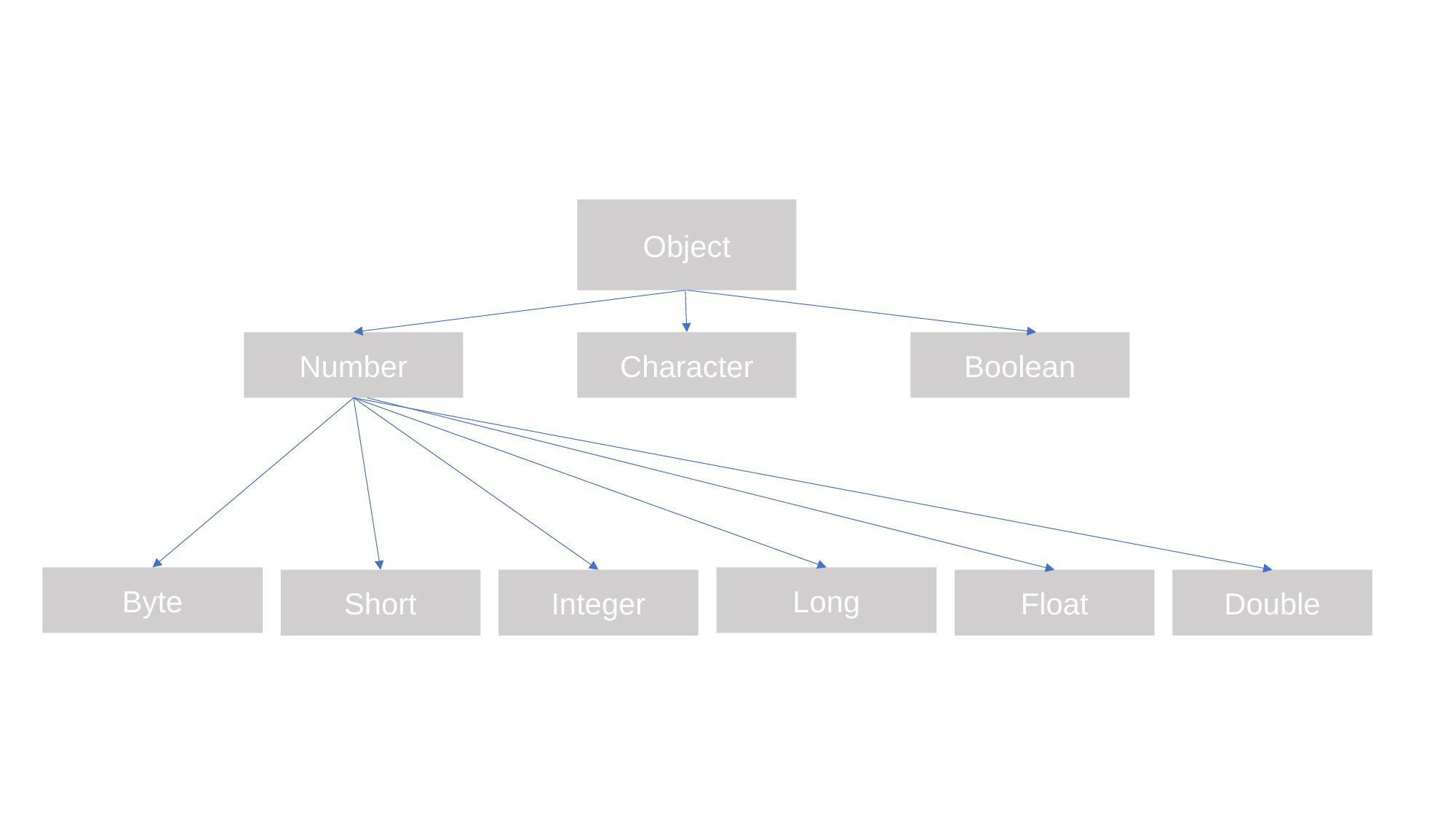

Object
Number
Character
Boolean
Byte
Long
Short
Integer
Float
Double